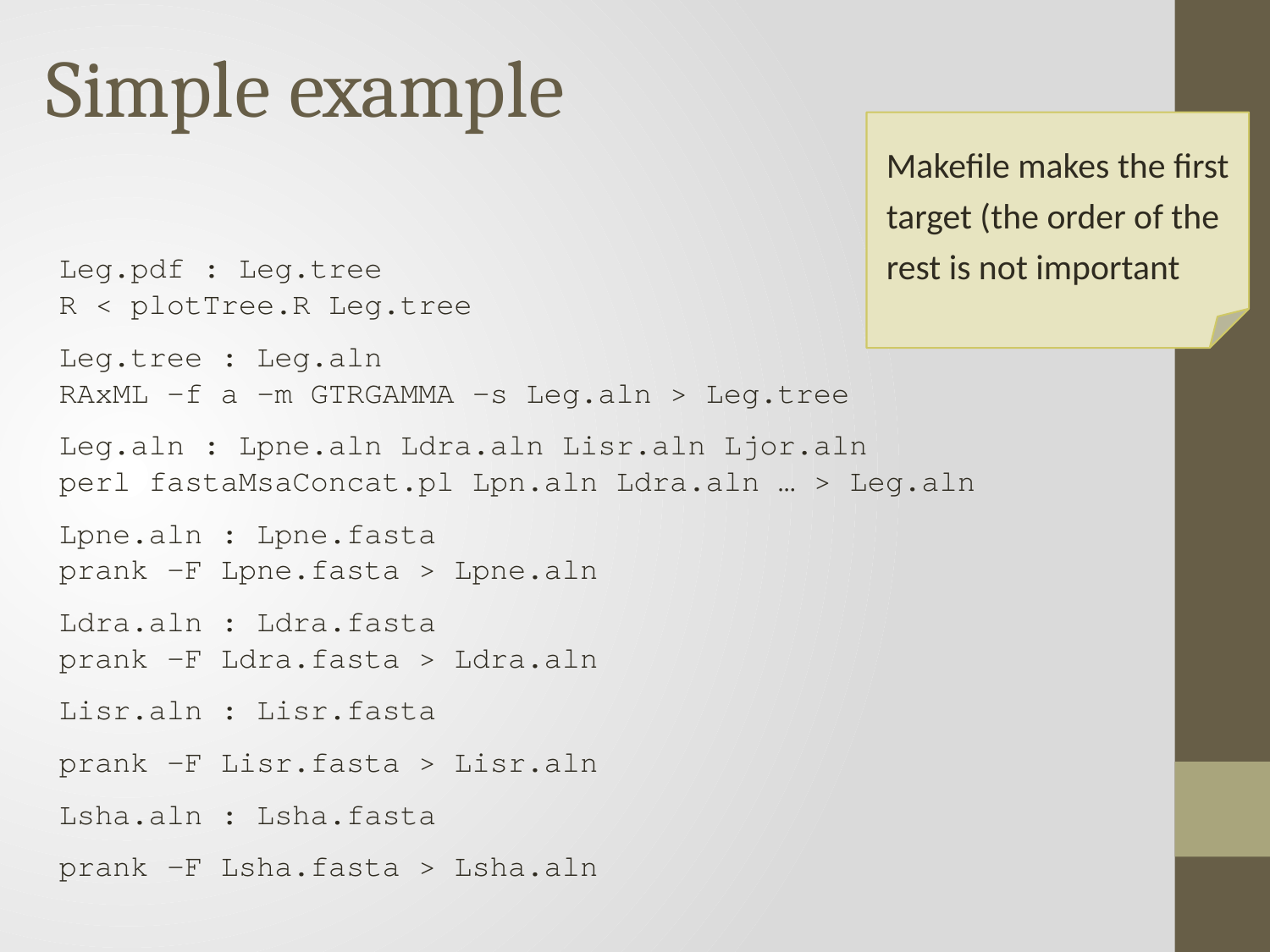

# Simple example
Makefile makes the first target (the order of the rest is not important

Leg.pdf : Leg.tree
	R < plotTree.R Leg.tree
Leg.tree : Leg.aln
	RAxML -f a -m GTRGAMMA -s Leg.aln > Leg.tree
Leg.aln : Lpne.aln Ldra.aln Lisr.aln Ljor.aln
	perl fastaMsaConcat.pl Lpn.aln Ldra.aln … > Leg.aln
Lpne.aln : Lpne.fasta
	prank -F Lpne.fasta > Lpne.aln
Ldra.aln : Ldra.fasta
	prank -F Ldra.fasta > Ldra.aln
Lisr.aln : Lisr.fasta
	prank -F Lisr.fasta > Lisr.aln
Lsha.aln : Lsha.fasta
	prank -F Lsha.fasta > Lsha.aln